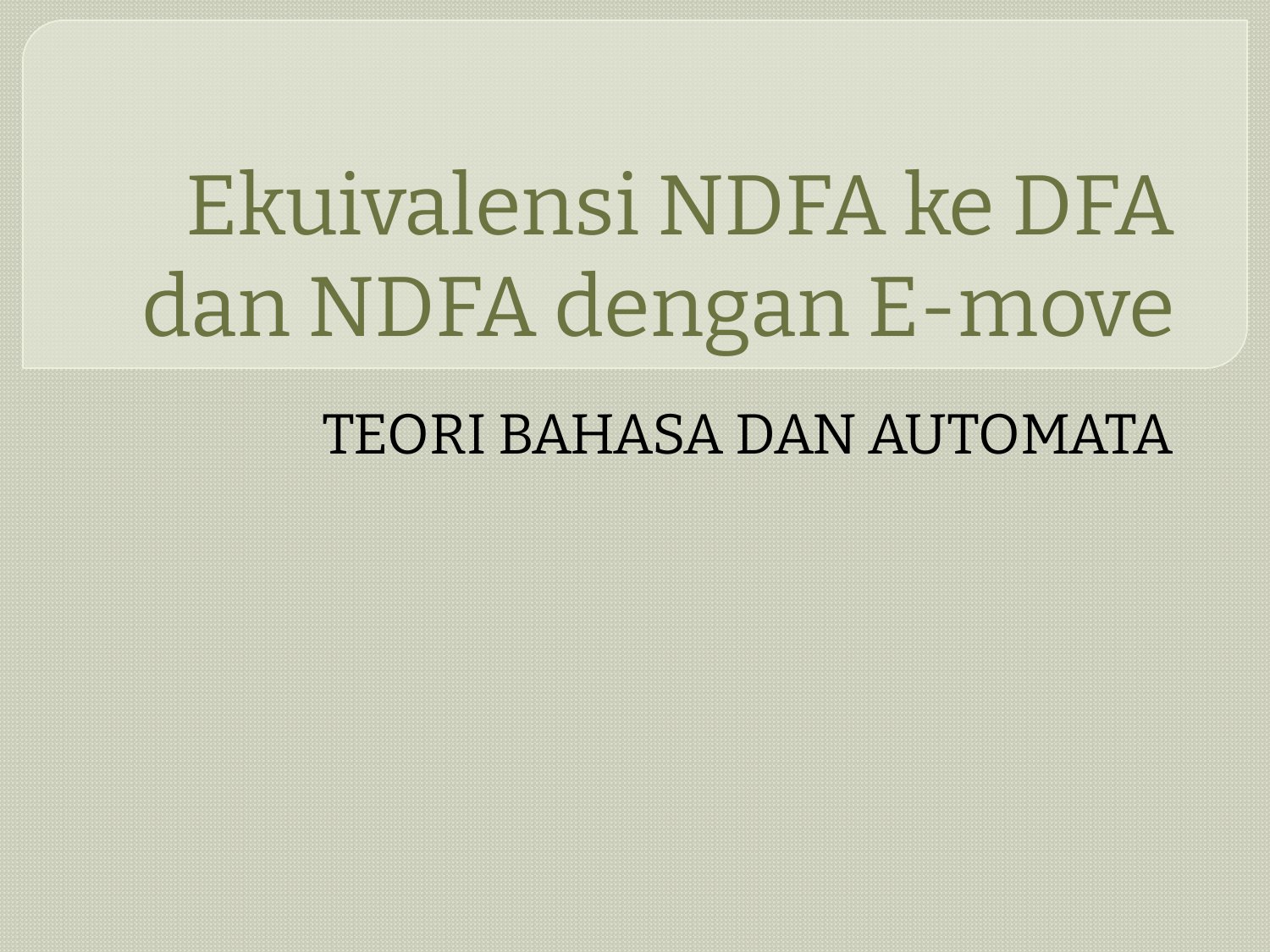

# Ekuivalensi NDFA ke DFA dan NDFA dengan E-move
TEORI BAHASA DAN AUTOMATA